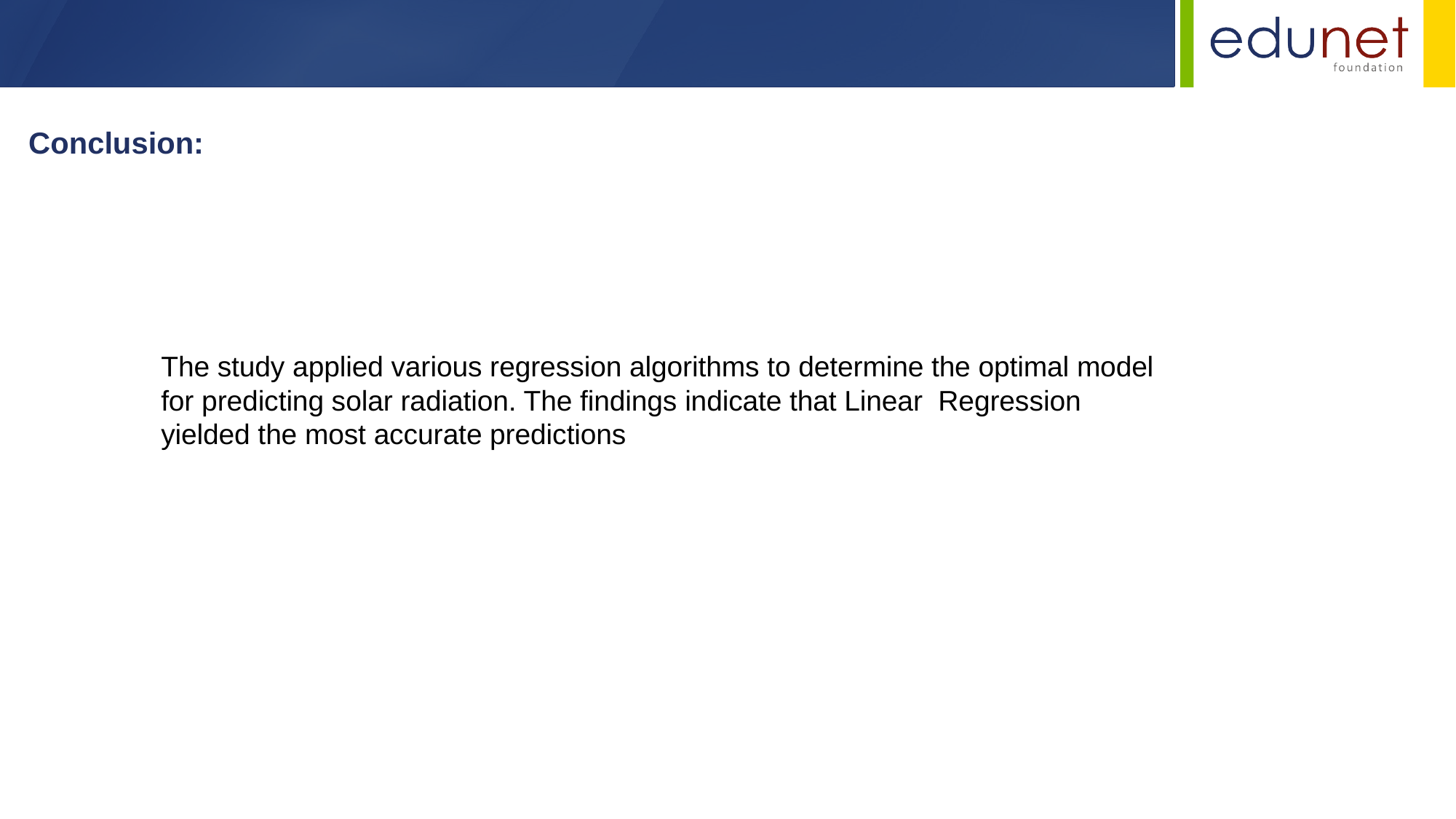

Conclusion:
The study applied various regression algorithms to determine the optimal model for predicting solar radiation. The findings indicate that Linear  Regression yielded the most accurate predictions